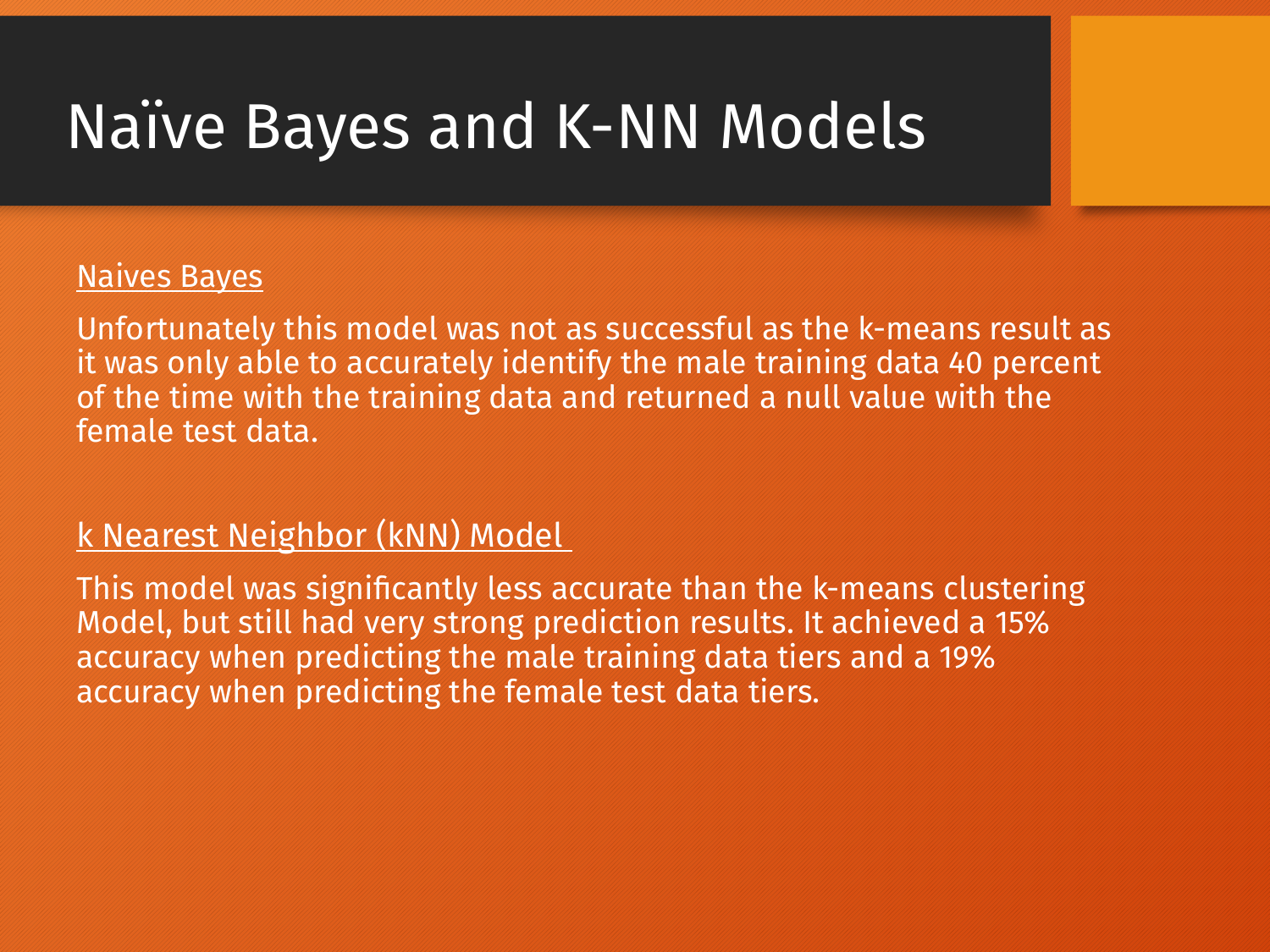

# Naïve Bayes and K-NN Models
Naives Bayes
Unfortunately this model was not as successful as the k-means result as it was only able to accurately identify the male training data 40 percent of the time with the training data and returned a null value with the female test data.

k Nearest Neighbor (kNN) Model
This model was significantly less accurate than the k-means clustering Model, but still had very strong prediction results. It achieved a 15% accuracy when predicting the male training data tiers and a 19% accuracy when predicting the female test data tiers.